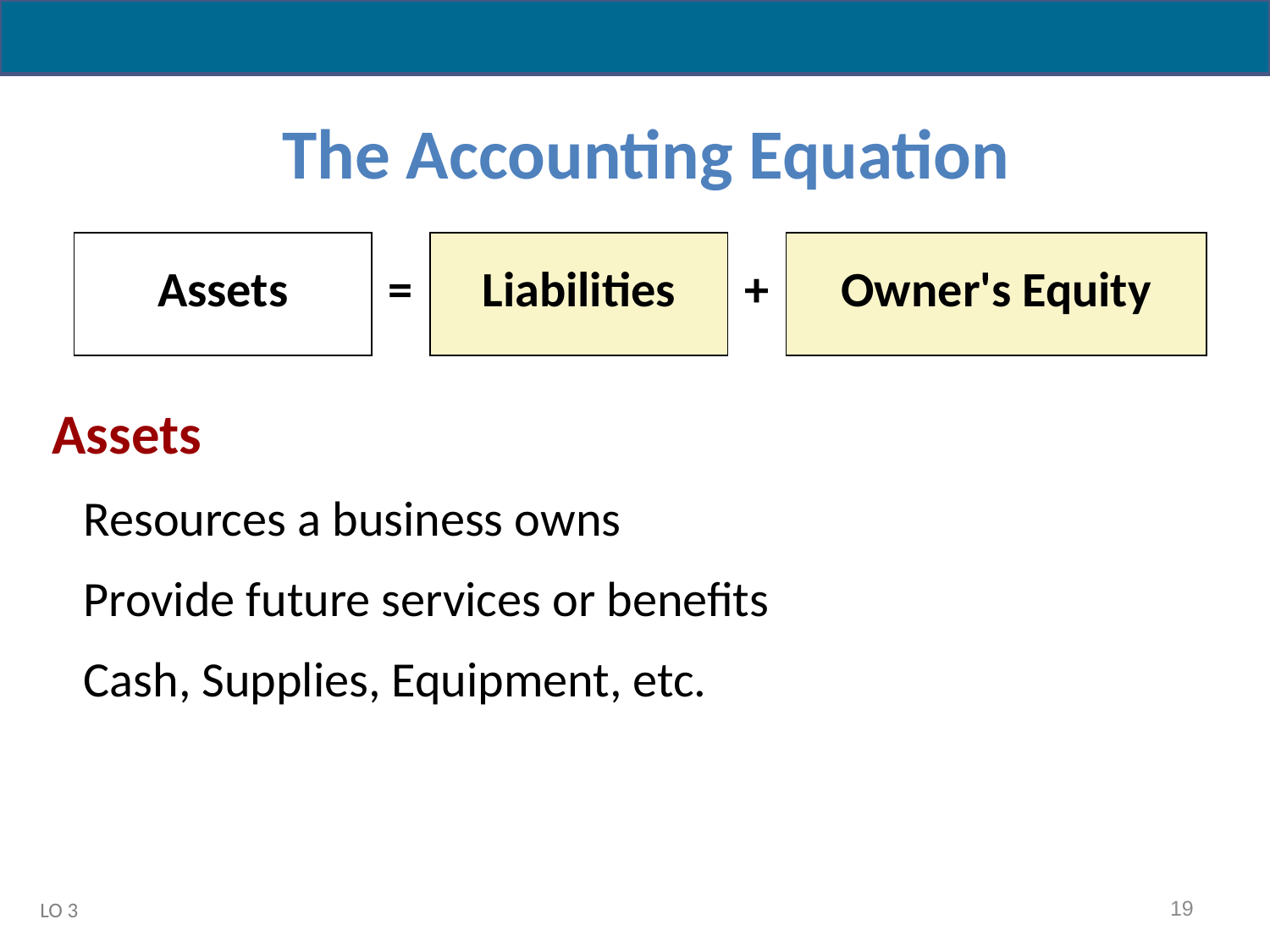

Copyright ©2019 John Wiley & Son, Inc.

The Accounting Equation
| Assets | = | Liabilities | + | Owner's Equity |
| --- | --- | --- | --- | --- |
Assets
Resources a business owns
Provide future services or benefits
Cash, Supplies, Equipment, etc.

19
LO 3